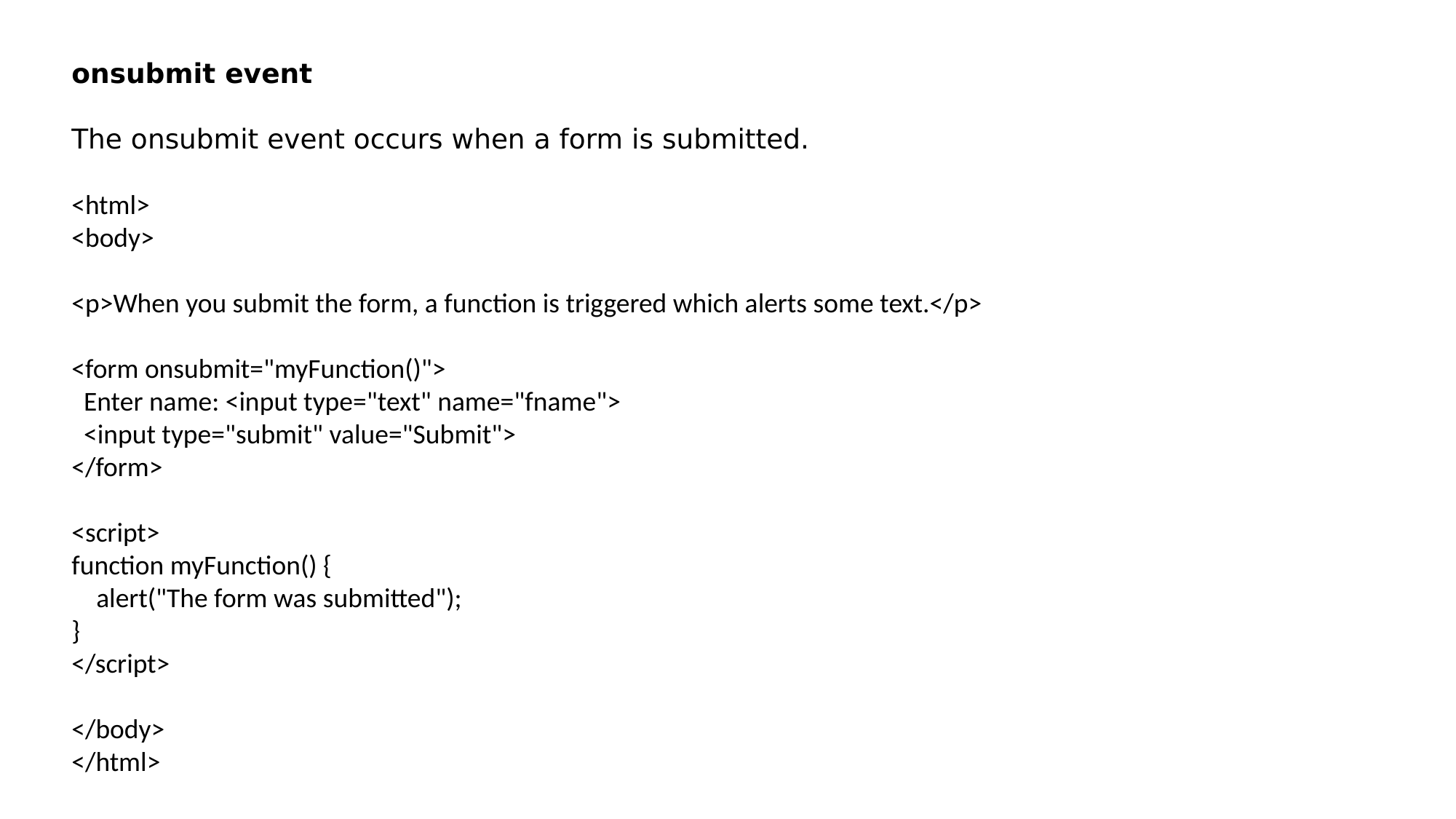

onsubmit event

The onsubmit event occurs when a form is submitted.

<html>
<body>

<p>When you submit the form, a function is triggered which alerts some text.</p>

<form onsubmit="myFunction()">
  Enter name: <input type="text" name="fname">
  <input type="submit" value="Submit">
</form>

<script>
function myFunction() {
    alert("The form was submitted");
}
</script>

</body>
</html>